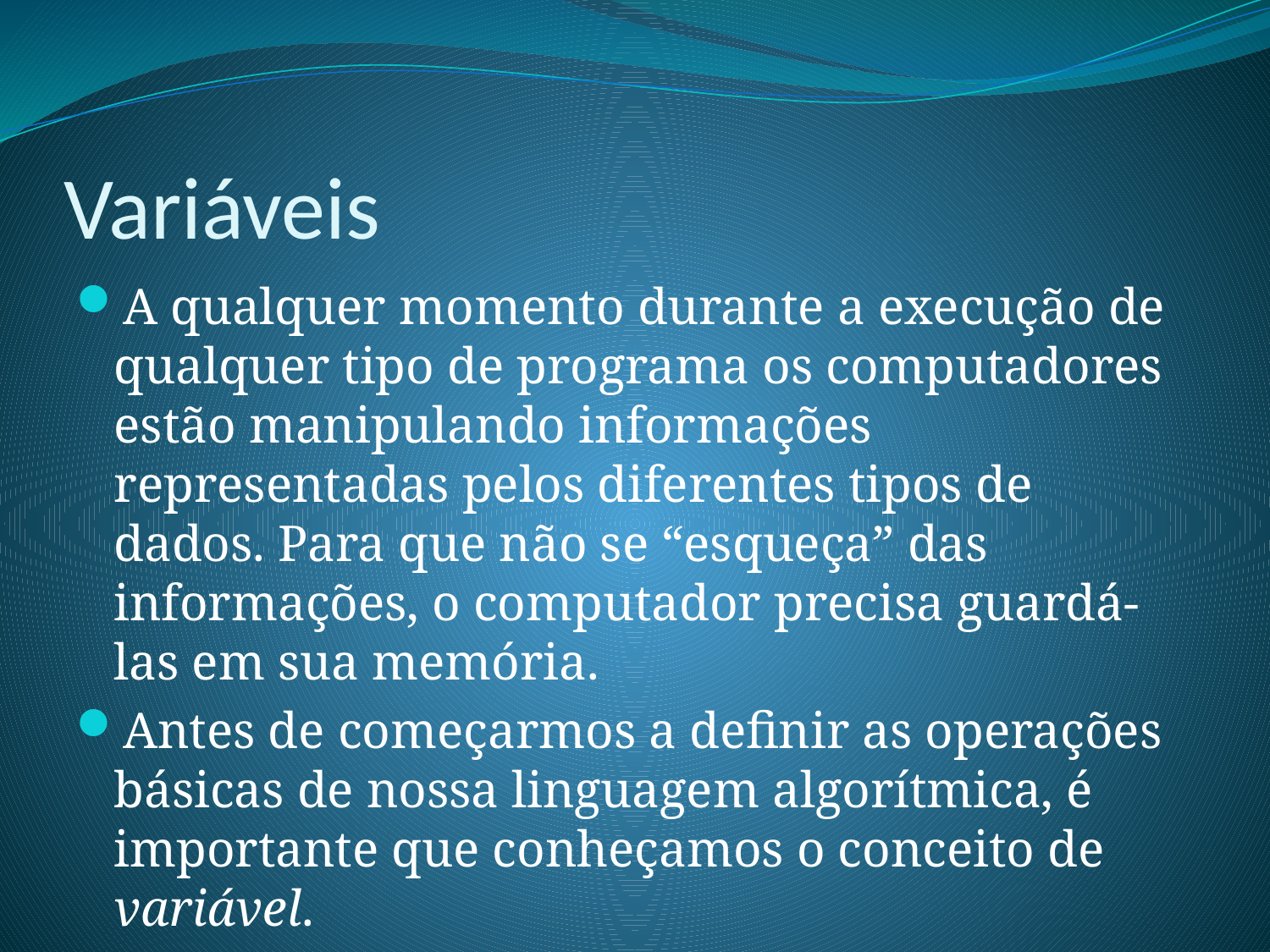

# Variáveis
A qualquer momento durante a execução de qualquer tipo de programa os computadores estão manipulando informações representadas pelos diferentes tipos de dados. Para que não se “esqueça” das informações, o computador precisa guardá-las em sua memória.
Antes de começarmos a definir as operações básicas de nossa linguagem algorítmica, é importante que conheçamos o conceito de variável.